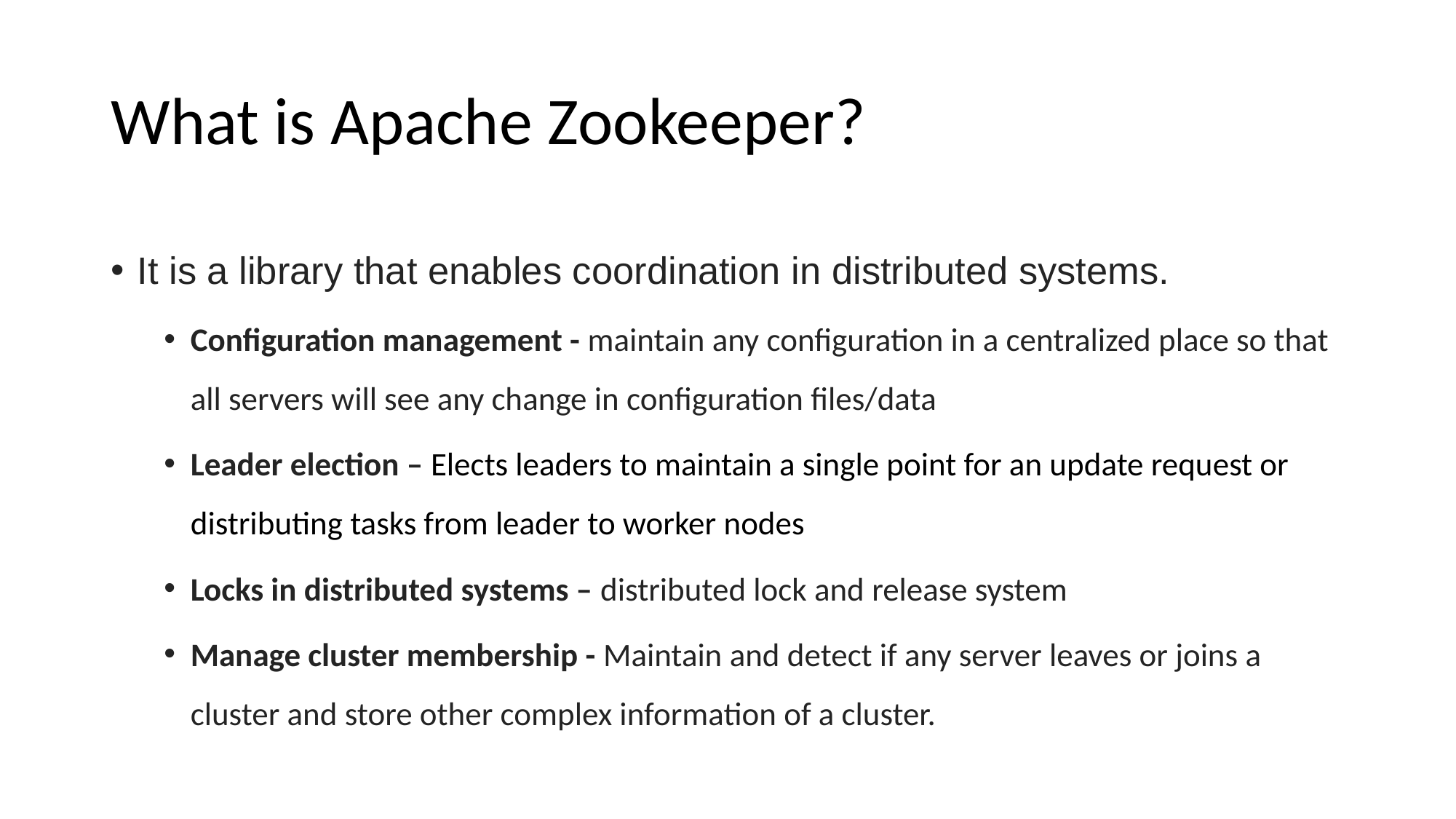

# What is Apache Zookeeper?
It is a library that enables coordination in distributed systems.
Configuration management - maintain any configuration in a centralized place so that all servers will see any change in configuration files/data
Leader election – Elects leaders to maintain a single point for an update request or distributing tasks from leader to worker nodes
Locks in distributed systems – distributed lock and release system
Manage cluster membership - Maintain and detect if any server leaves or joins a cluster and store other complex information of a cluster.